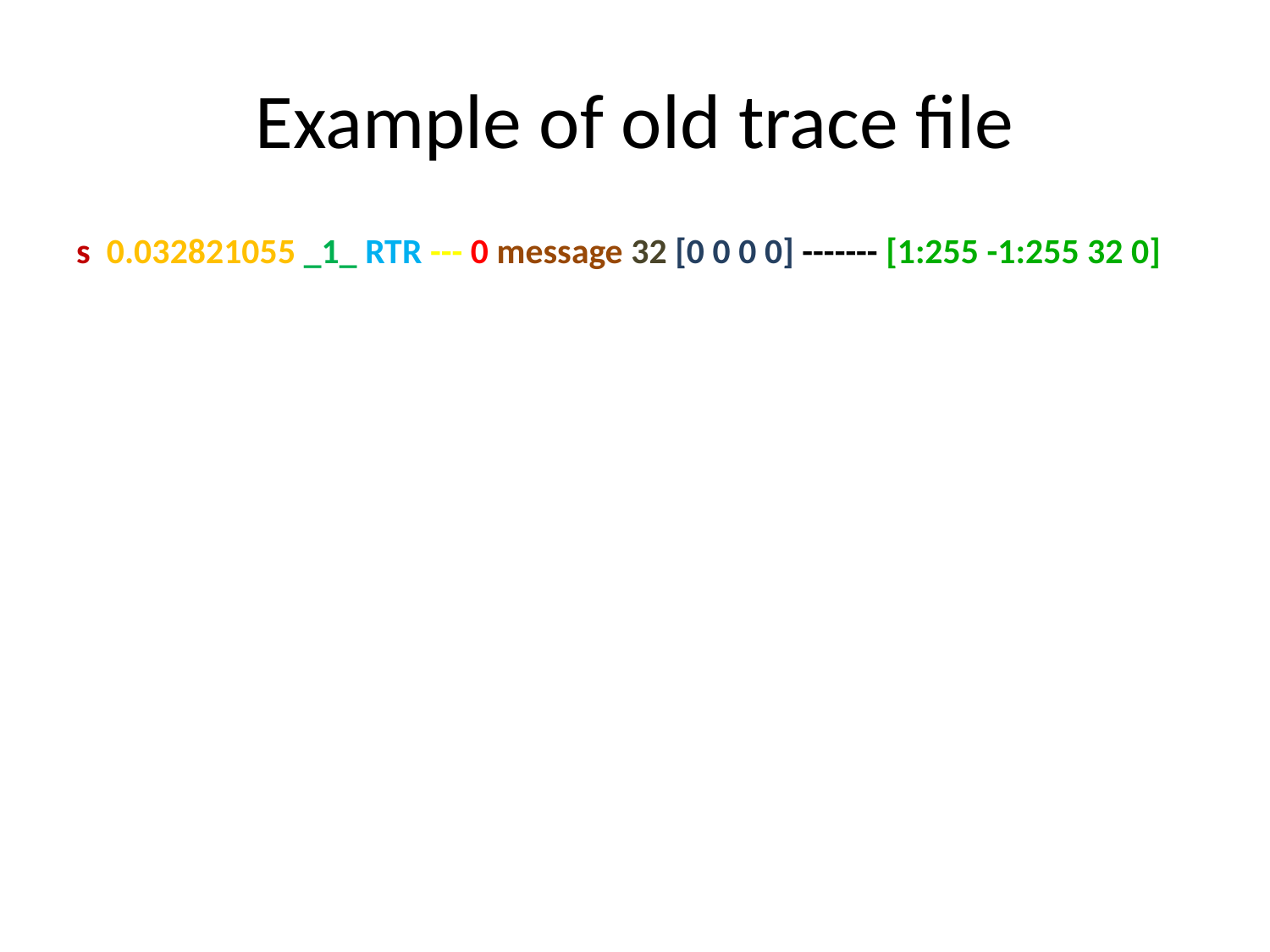

# Example of old trace file
s  0.032821055 _1_ RTR --- 0 message 32 [0 0 0 0] ------- [1:255 -1:255 32 0]